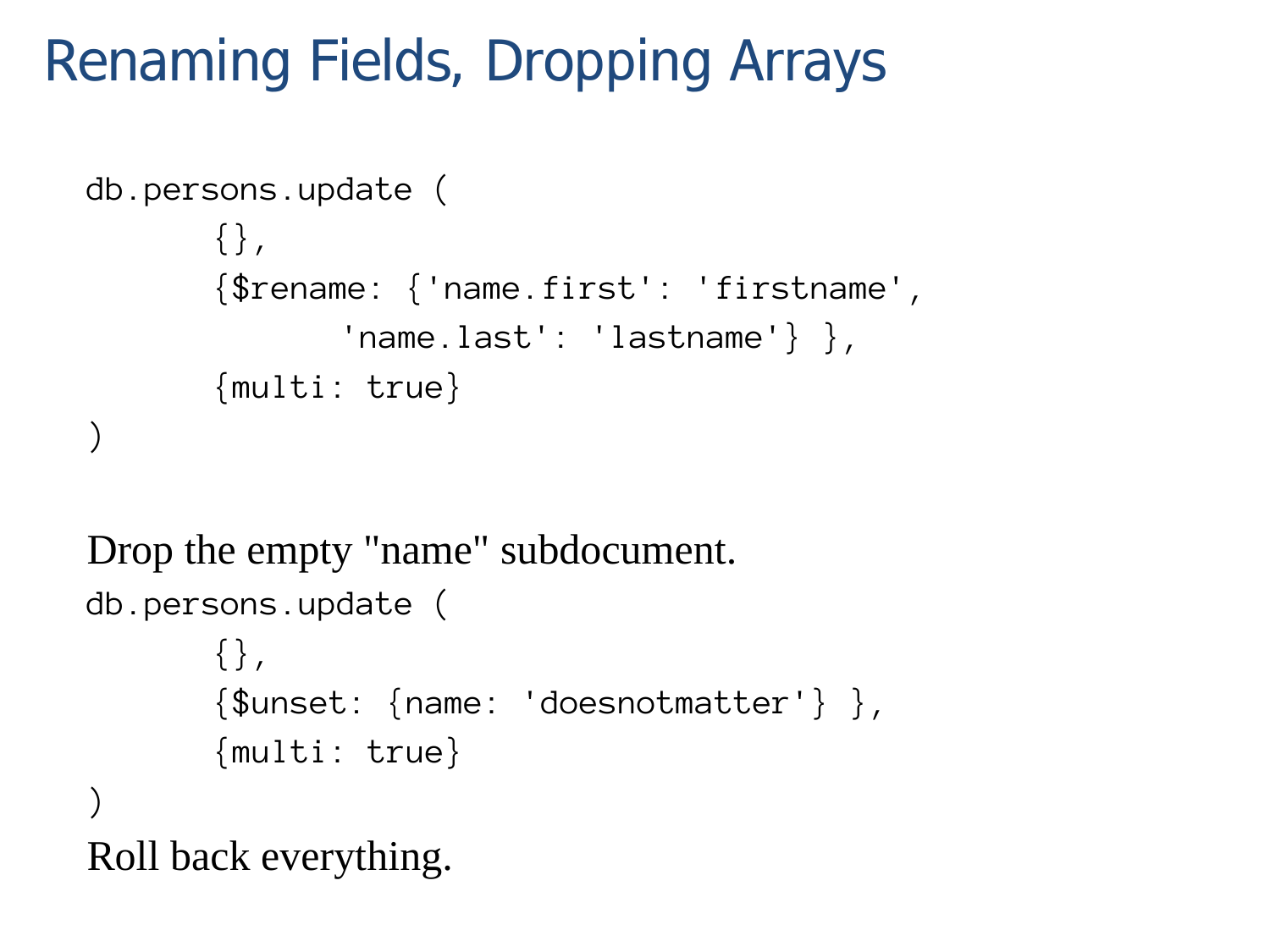

# Renaming Fields, Dropping Arrays
db.persons.update (
	{},
	{$rename: {'name.first': 'firstname',
		'name.last': 'lastname'} },
	{multi: true}
)

Drop the empty "name" subdocument.
db.persons.update (
	{},
	{$unset: {name: 'doesnotmatter'} },
	{multi: true}
)
Roll back everything.